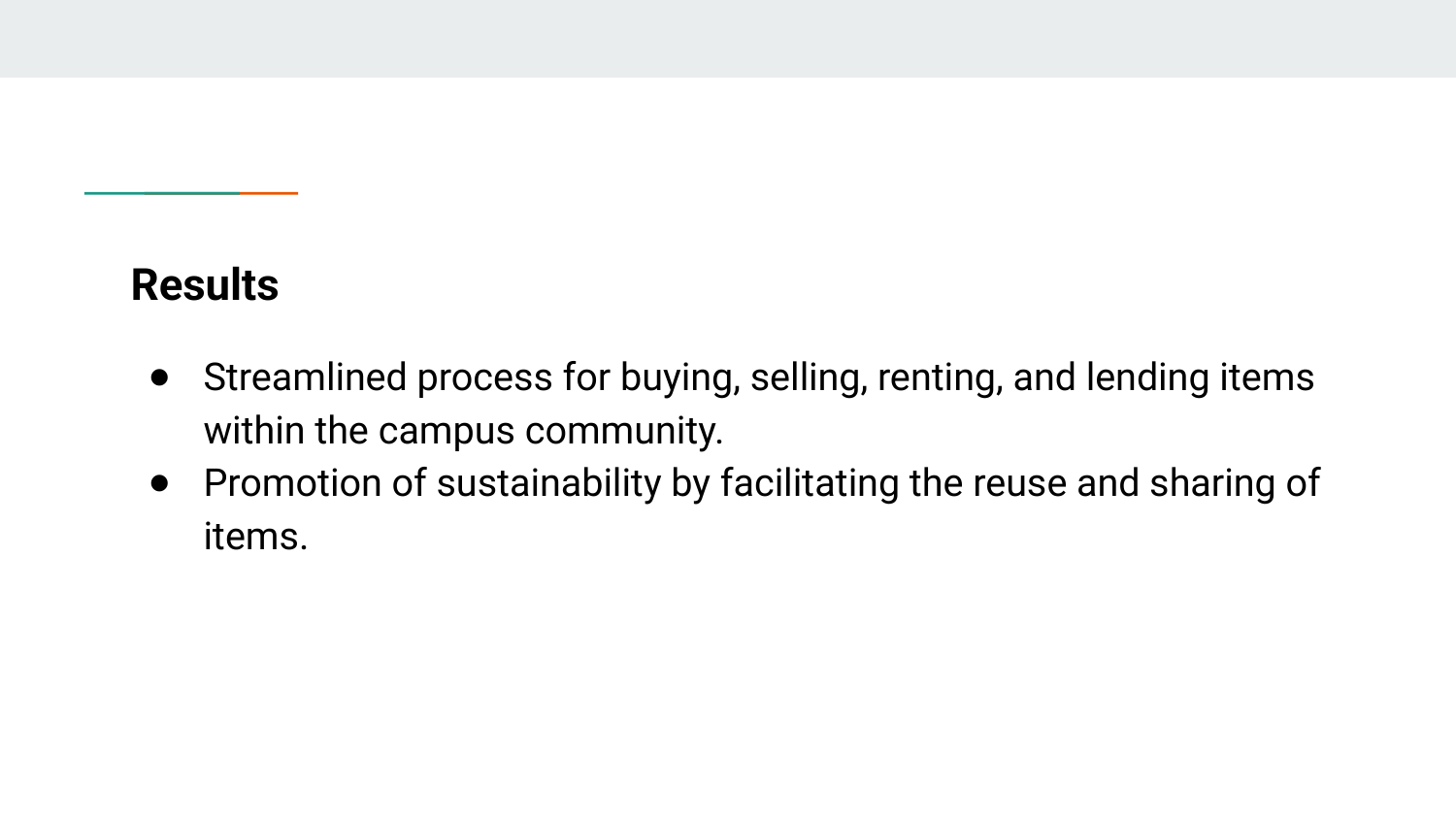

# Results

Streamlined process for buying, selling, renting, and lending items within the campus community.
Promotion of sustainability by facilitating the reuse and sharing of items.